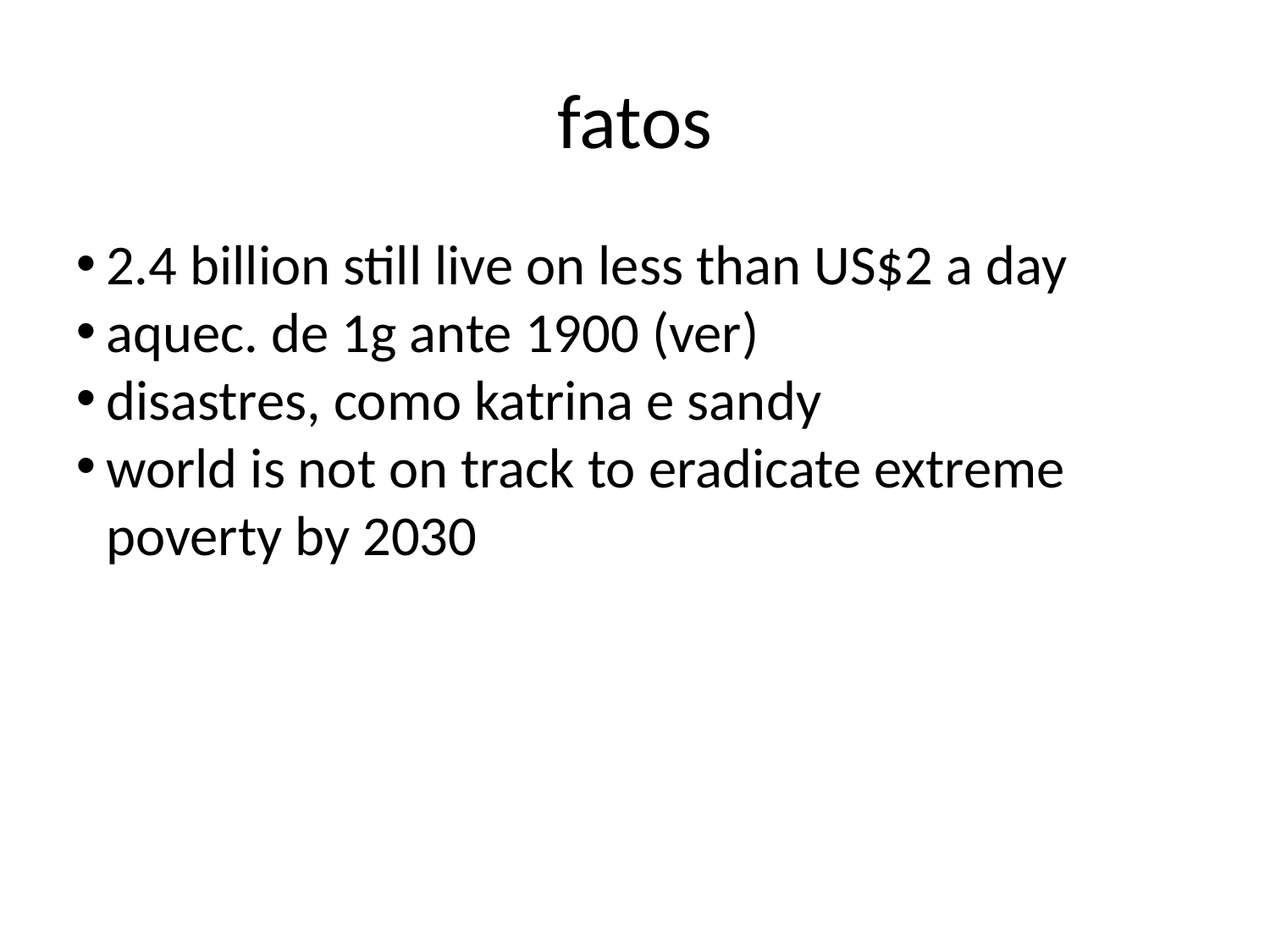

fatos
2.4 billion still live on less than US$2 a day
aquec. de 1g ante 1900 (ver)
disastres, como katrina e sandy
world is not on track to eradicate extreme poverty by 2030